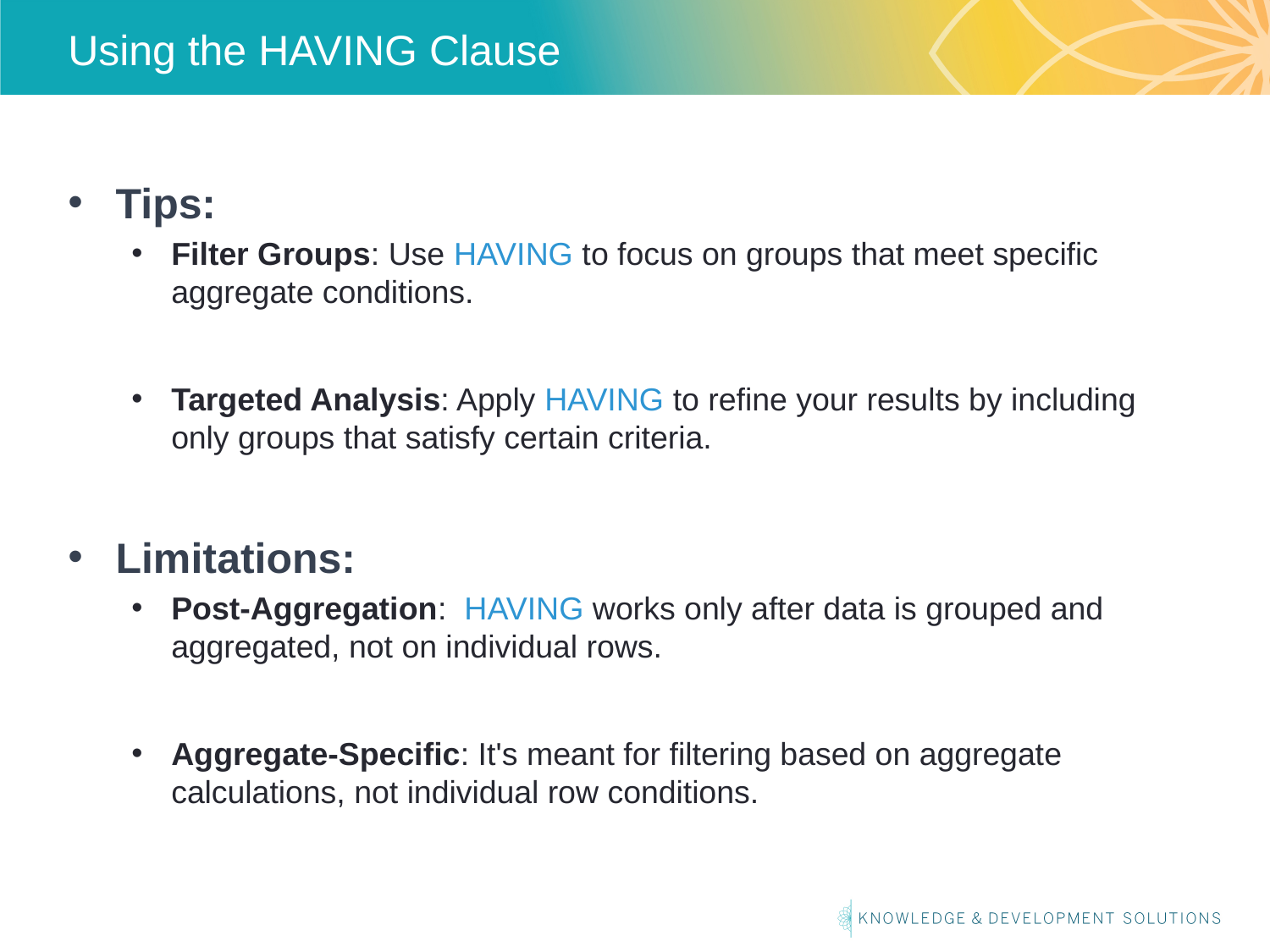

# Using the HAVING Clause
Tips:
Filter Groups: Use HAVING to focus on groups that meet specific aggregate conditions.

Targeted Analysis: Apply HAVING to refine your results by including only groups that satisfy certain criteria.

Limitations:
Post-Aggregation:  HAVING works only after data is grouped and aggregated, not on individual rows.

Aggregate-Specific: It's meant for filtering based on aggregate calculations, not individual row conditions.